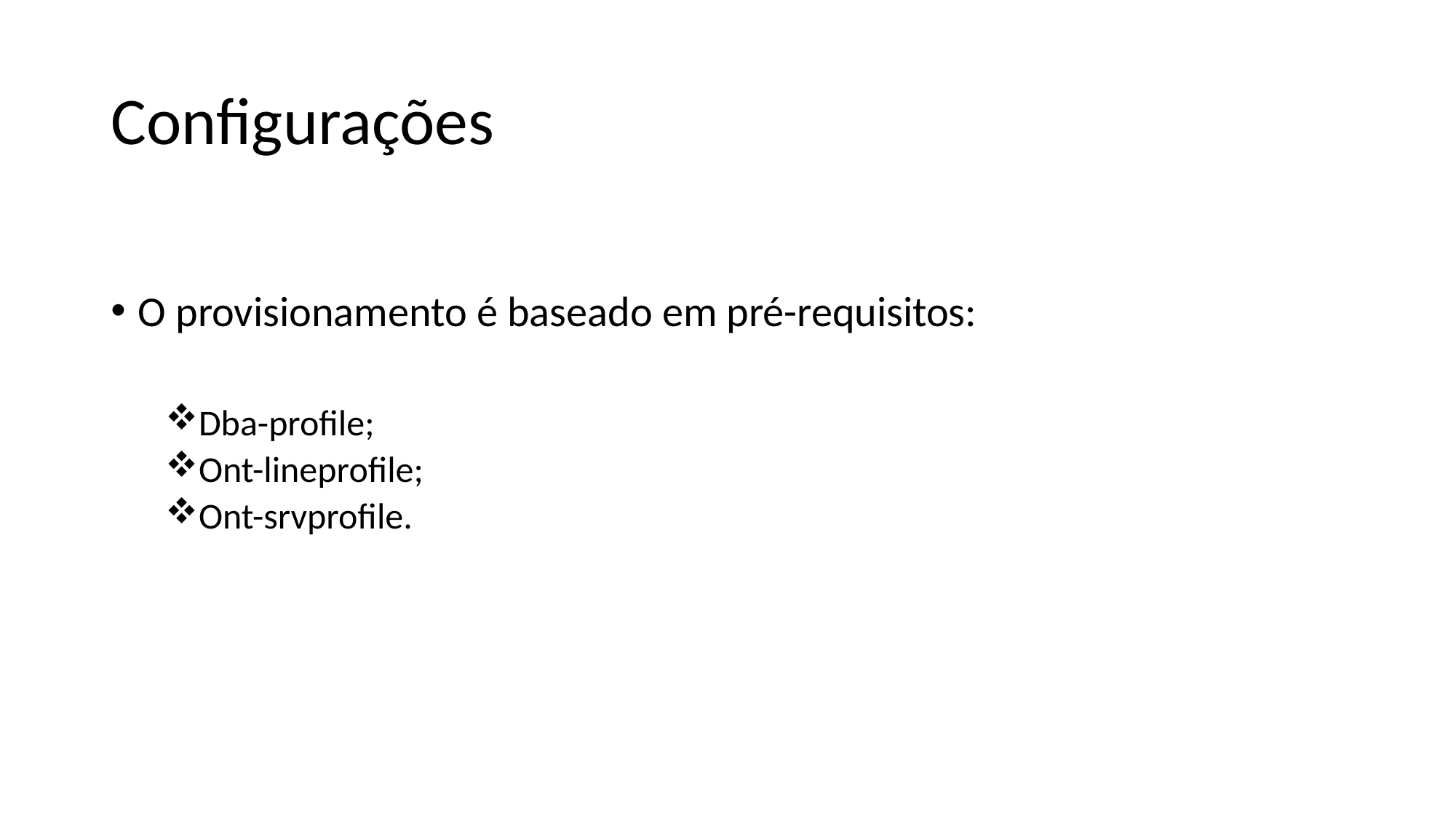

# Configurações

O provisionamento é baseado em pré-requisitos:

Dba-profile;
Ont-lineprofile;
Ont-srvprofile.